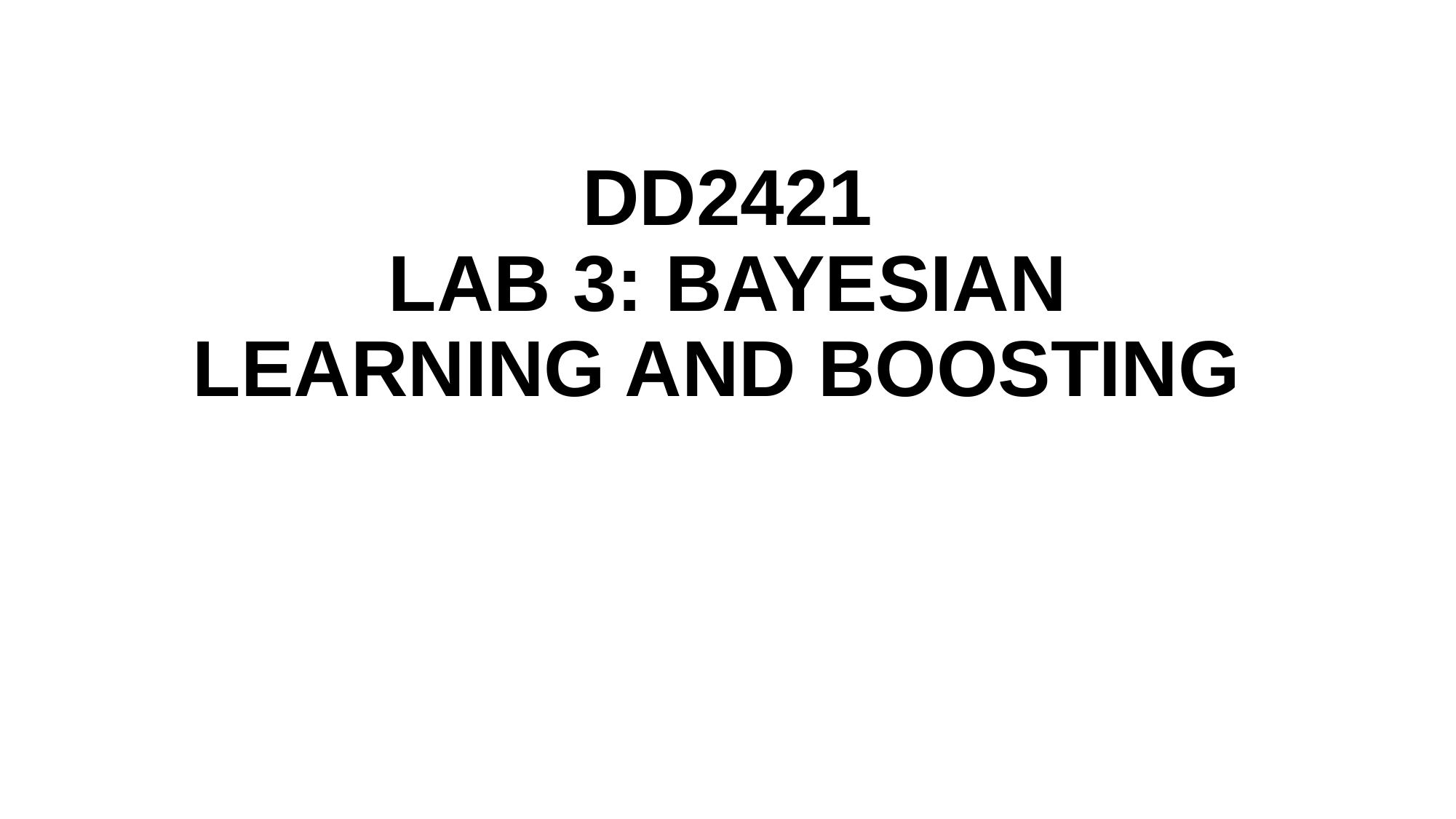

# DD2421 LAB 3: BAYESIAN LEARNING AND BOOSTING